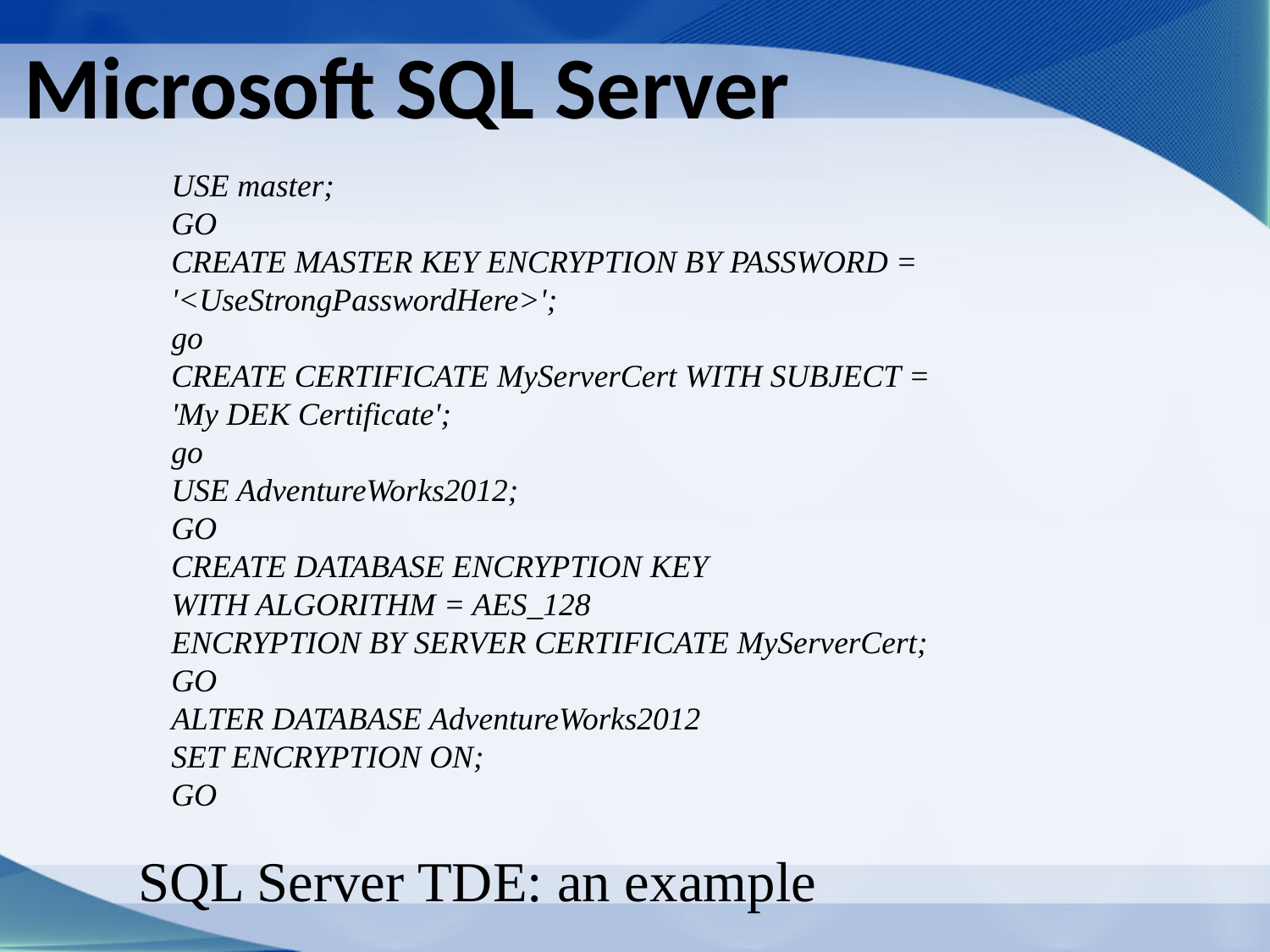

Microsoft SQL Server
USE master;
GO
CREATE MASTER KEY ENCRYPTION BY PASSWORD = '<UseStrongPasswordHere>';
go
CREATE CERTIFICATE MyServerCert WITH SUBJECT = 'My DEK Certificate';
go
USE AdventureWorks2012;
GO
CREATE DATABASE ENCRYPTION KEY
WITH ALGORITHM = AES_128
ENCRYPTION BY SERVER CERTIFICATE MyServerCert;
GO
ALTER DATABASE AdventureWorks2012
SET ENCRYPTION ON;
GO

SQL Server TDE: an example